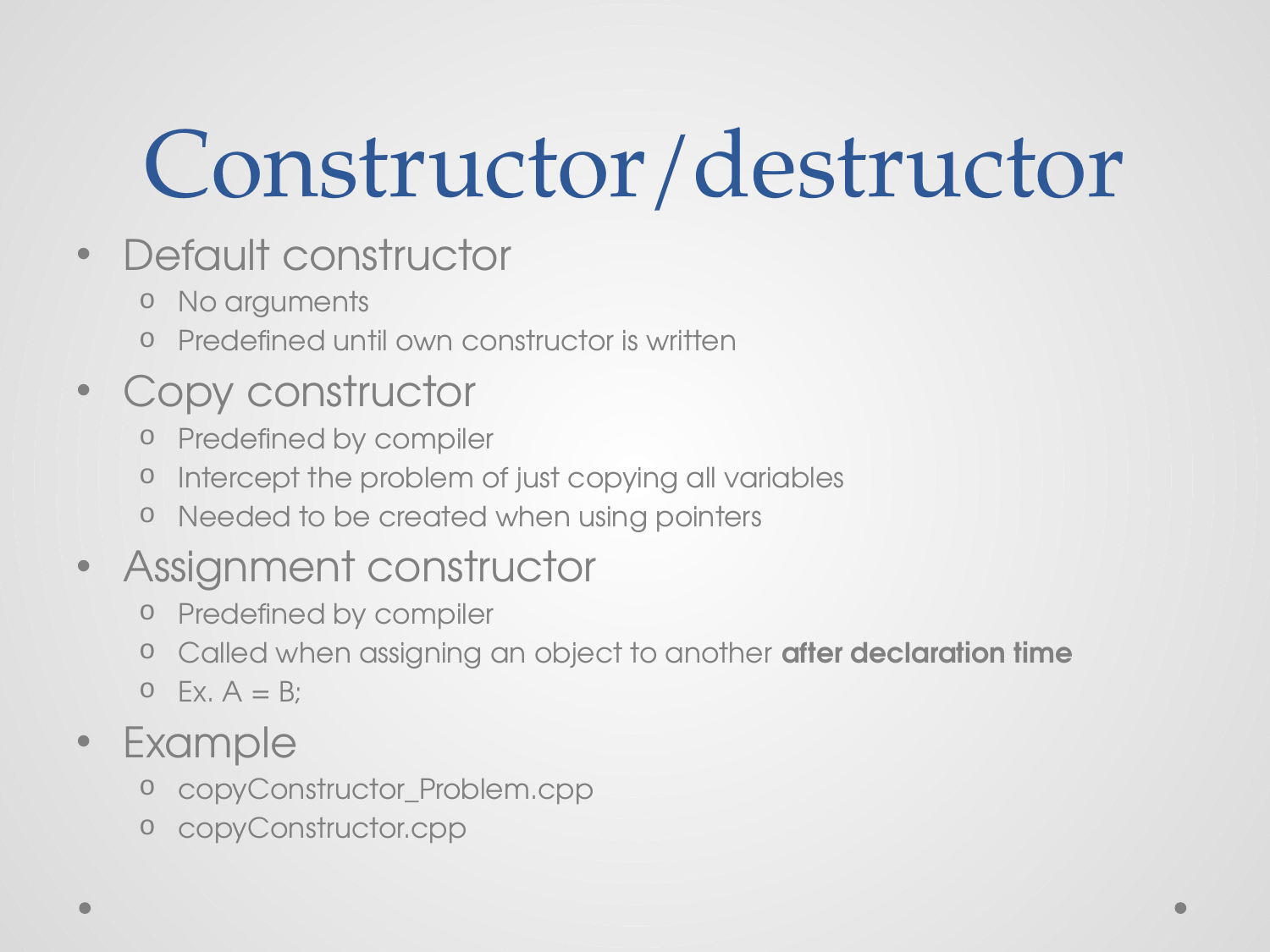

# Constructor/destructor
Default constructor
No arguments
Predefined until own constructor is written
Copy constructor
Predefined by compiler
Intercept the problem of just copying all variables
Needed to be created when using pointers
Assignment constructor
Predefined by compiler
Called when assigning an object to another after declaration time
Ex. A = B;
Example
copyConstructor_Problem.cpp
copyConstructor.cpp